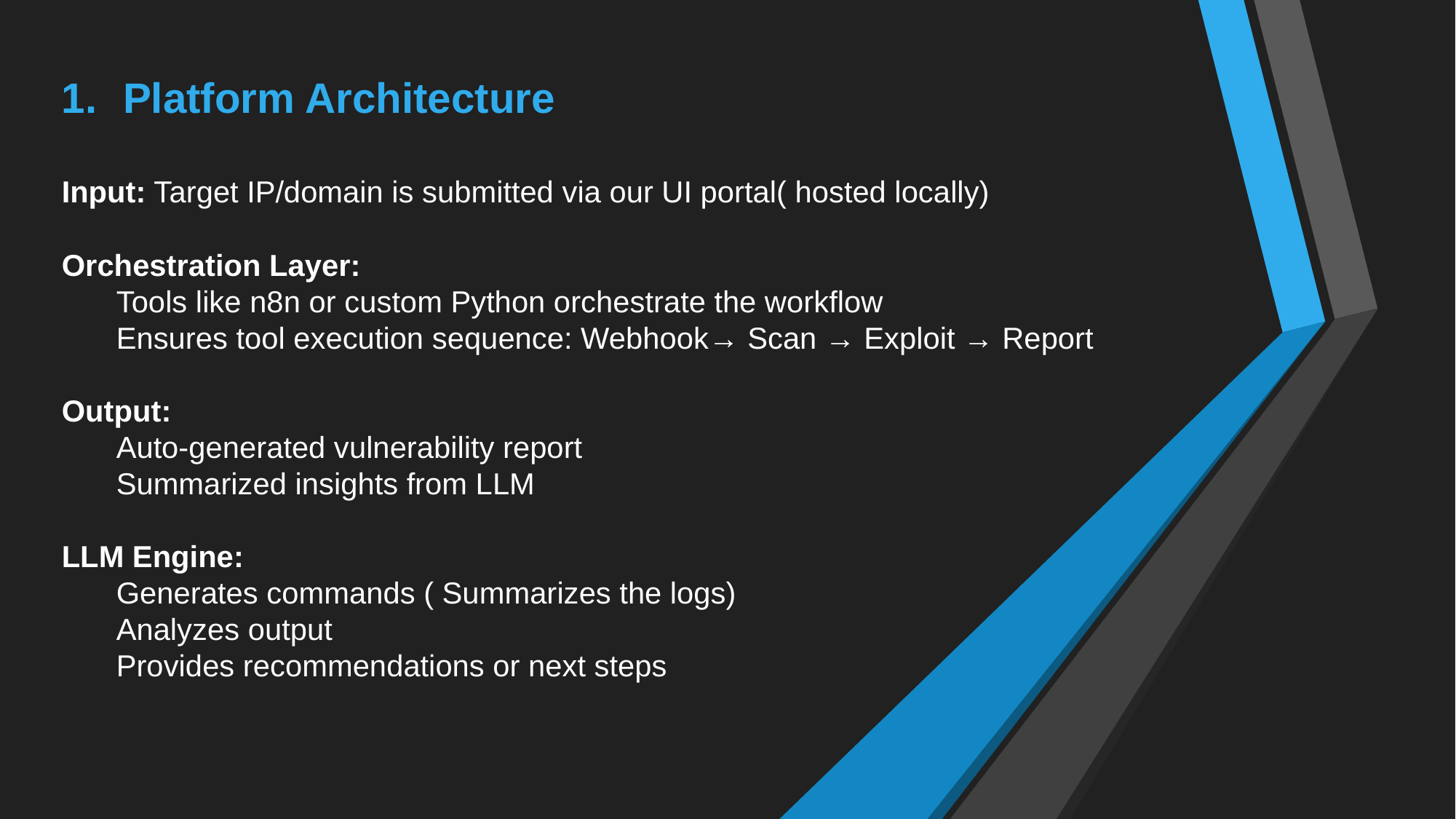

Platform Architecture

Input: Target IP/domain is submitted via our UI portal( hosted locally)

Orchestration Layer:
Tools like n8n or custom Python orchestrate the workflow
Ensures tool execution sequence: Webhook→ Scan → Exploit → Report

Output:
Auto-generated vulnerability report
Summarized insights from LLM

LLM Engine:
Generates commands ( Summarizes the logs)
Analyzes output
Provides recommendations or next steps